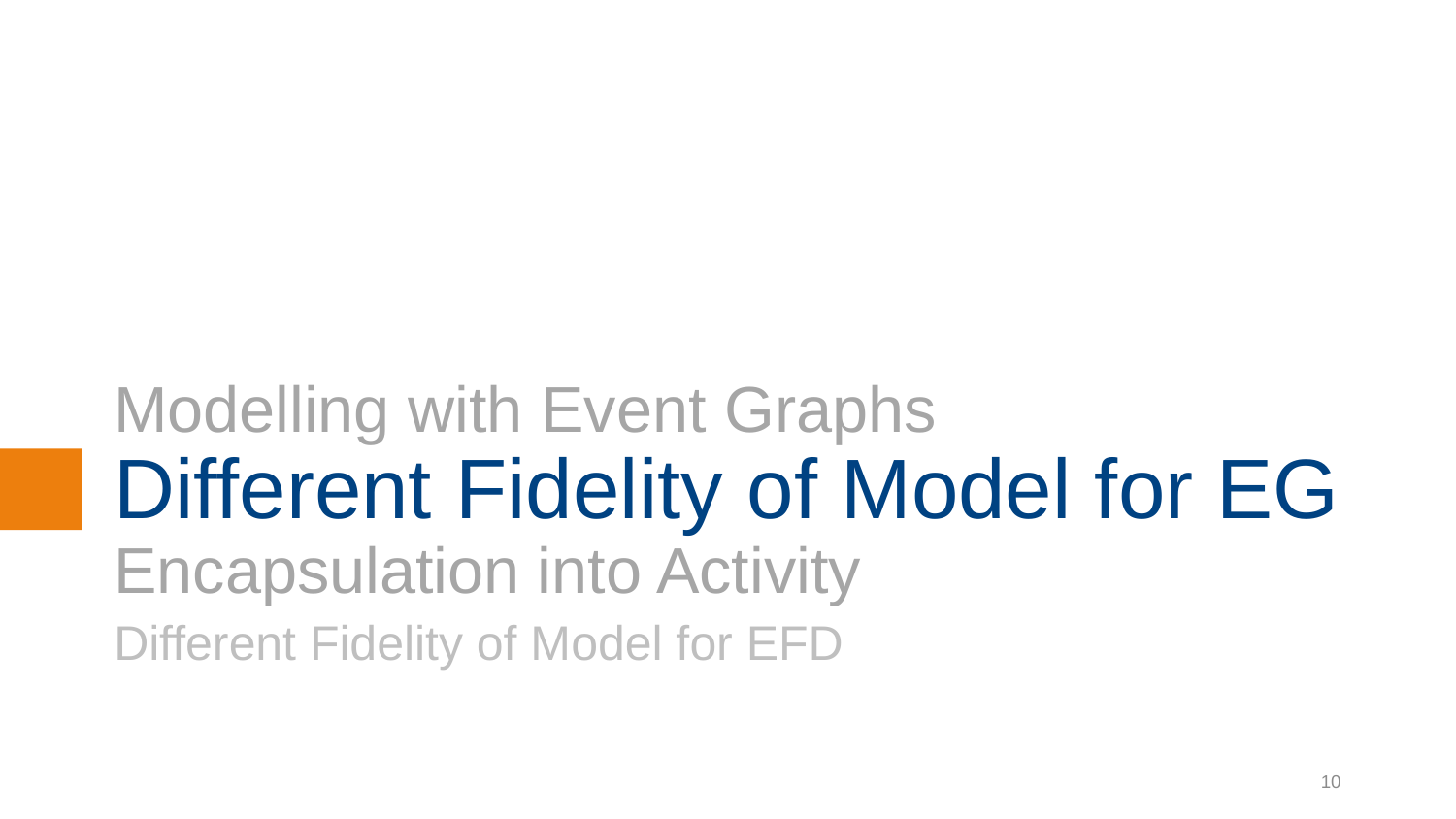

Modelling with Event Graphs
# Different Fidelity of Model for EG
Encapsulation into Activity
Different Fidelity of Model for EFD
10